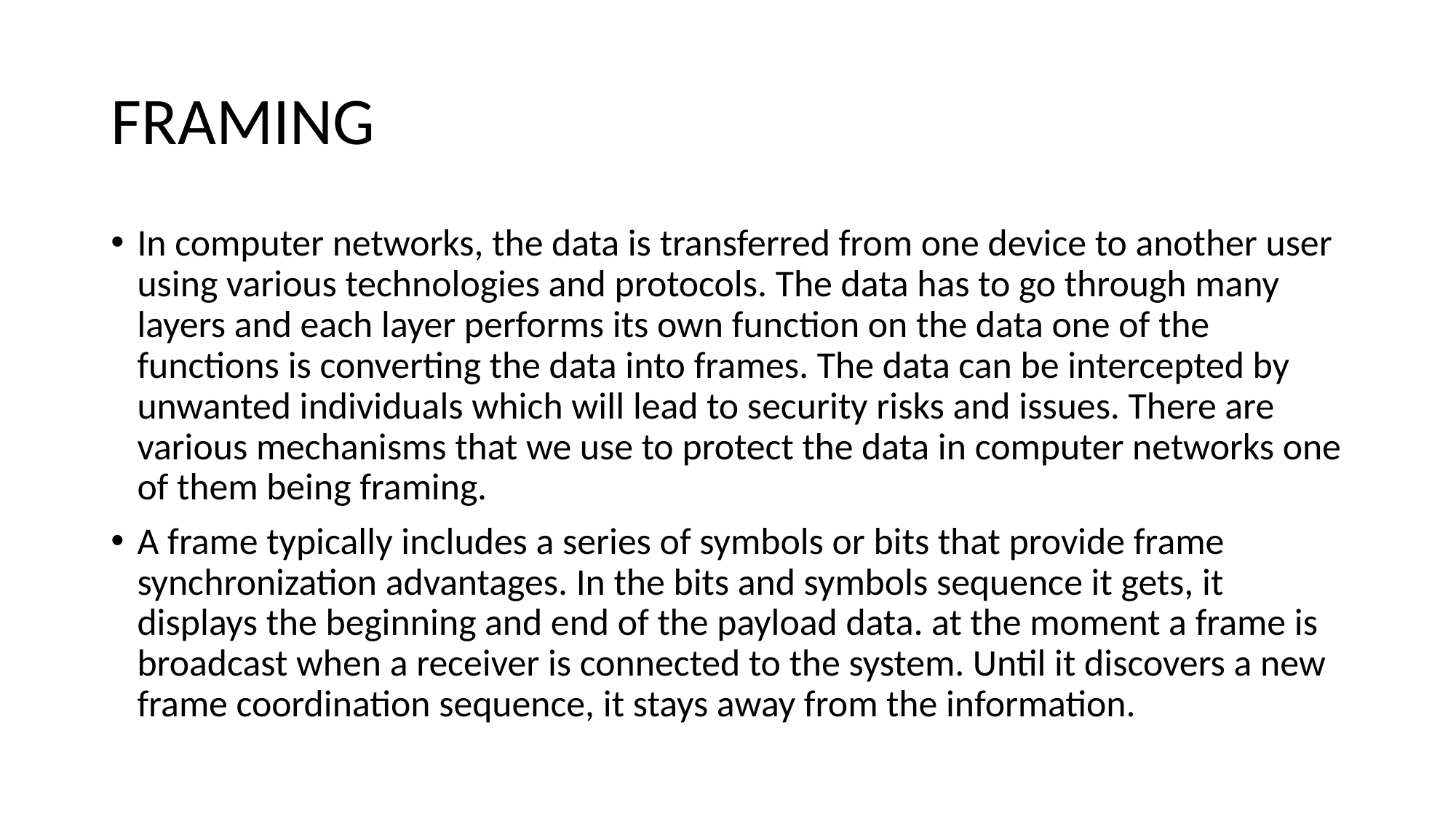

# FRAMING
In computer networks, the data is transferred from one device to another user using various technologies and protocols. The data has to go through many layers and each layer performs its own function on the data one of the functions is converting the data into frames. The data can be intercepted by unwanted individuals which will lead to security risks and issues. There are various mechanisms that we use to protect the data in computer networks one of them being framing.
A frame typically includes a series of symbols or bits that provide frame synchronization advantages. In the bits and symbols sequence it gets, it displays the beginning and end of the payload data. at the moment a frame is broadcast when a receiver is connected to the system. Until it discovers a new frame coordination sequence, it stays away from the information.